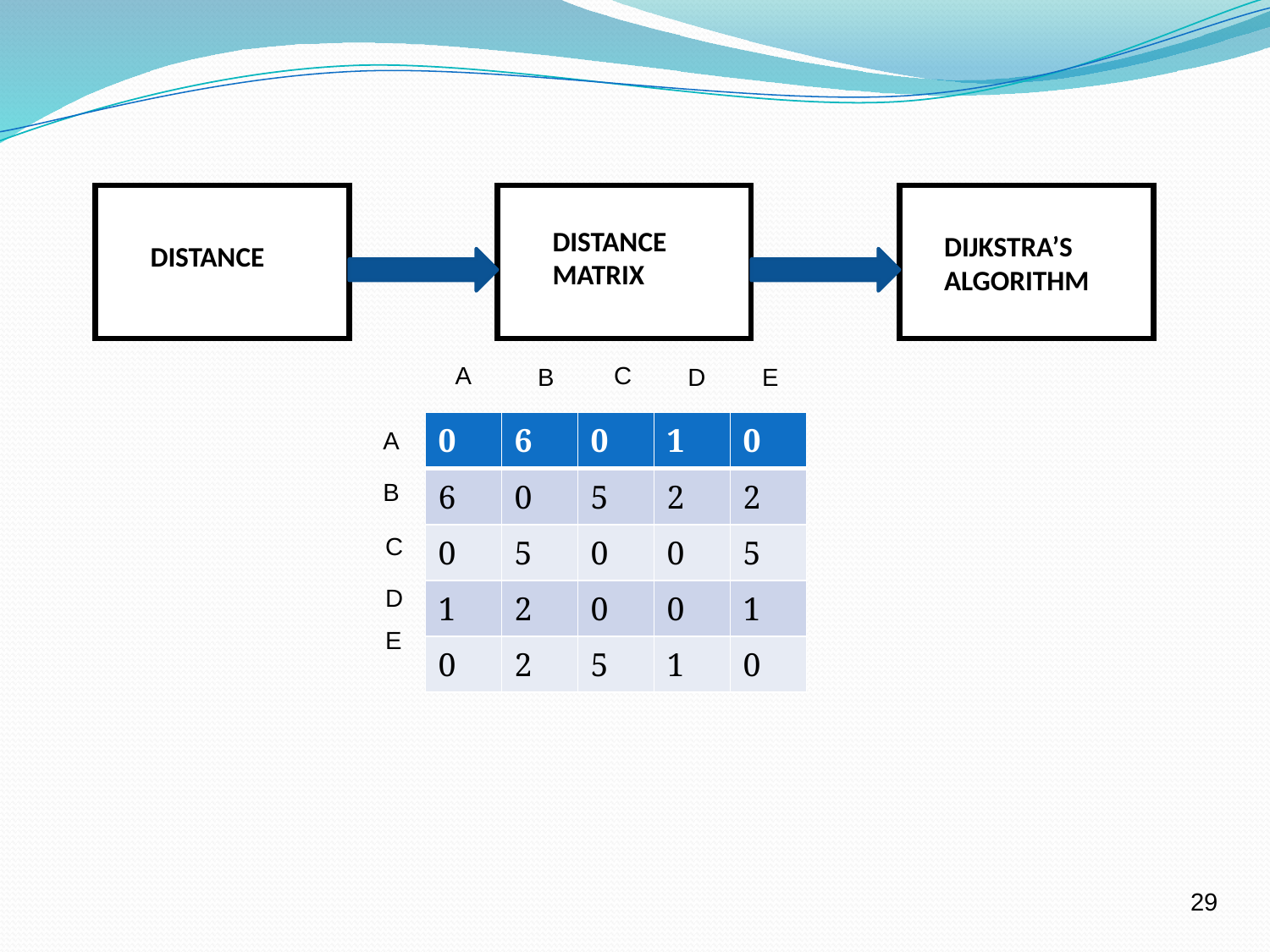

DISTANCE
MATRIX
DIJKSTRA’S ALGORITHM

DISTANCE

A
C
B
D
E
A
| 0 | 6 | 0 | 1 | 0 |
| --- | --- | --- | --- | --- |
| 6 | 0 | 5 | 2 | 2 |
| 0 | 5 | 0 | 0 | 5 |
| 1 | 2 | 0 | 0 | 1 |
| 0 | 2 | 5 | 1 | 0 |
B
C
D
E
29